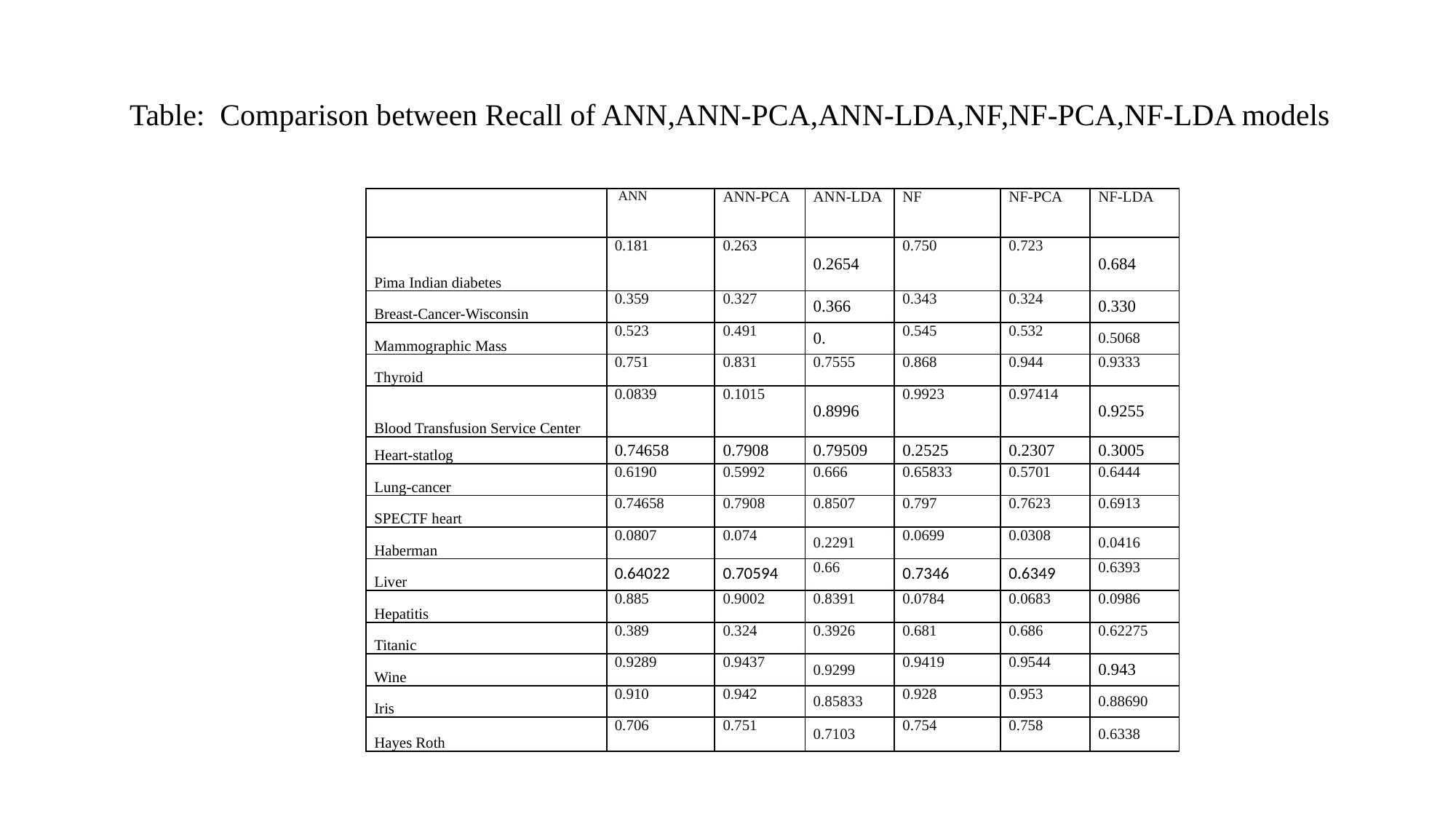

Table:  Comparison between Recall of ANN,ANN-PCA,ANN-LDA,NF,NF-PCA,NF-LDA models

|  | ANN | ANN-PCA | ANN-LDA | NF | NF-PCA | NF-LDA |
| --- | --- | --- | --- | --- | --- | --- |
| Pima Indian diabetes | 0.181 | 0.263 | 0.2654 | 0.750 | 0.723 | 0.684 |
| Breast-Cancer-Wisconsin | 0.359 | 0.327 | 0.366 | 0.343 | 0.324 | 0.330 |
| Mammographic Mass | 0.523 | 0.491 | 0. | 0.545 | 0.532 | 0.5068 |
| Thyroid | 0.751 | 0.831 | 0.7555 | 0.868 | 0.944 | 0.9333 |
| Blood Transfusion Service Center | 0.0839 | 0.1015 | 0.8996 | 0.9923 | 0.97414 | 0.9255 |
| Heart-statlog | 0.74658 | 0.7908 | 0.79509 | 0.2525 | 0.2307 | 0.3005 |
| Lung-cancer | 0.6190 | 0.5992 | 0.666 | 0.65833 | 0.5701 | 0.6444 |
| SPECTF heart | 0.74658 | 0.7908 | 0.8507 | 0.797 | 0.7623 | 0.6913 |
| Haberman | 0.0807 | 0.074 | 0.2291 | 0.0699 | 0.0308 | 0.0416 |
| Liver | 0.64022 | 0.70594 | 0.66 | 0.7346 | 0.6349 | 0.6393 |
| Hepatitis | 0.885 | 0.9002 | 0.8391 | 0.0784 | 0.0683 | 0.0986 |
| Titanic | 0.389 | 0.324 | 0.3926 | 0.681 | 0.686 | 0.62275 |
| Wine | 0.9289 | 0.9437 | 0.9299 | 0.9419 | 0.9544 | 0.943 |
| Iris | 0.910 | 0.942 | 0.85833 | 0.928 | 0.953 | 0.88690 |
| Hayes Roth | 0.706 | 0.751 | 0.7103 | 0.754 | 0.758 | 0.6338 |
|  |
| --- |